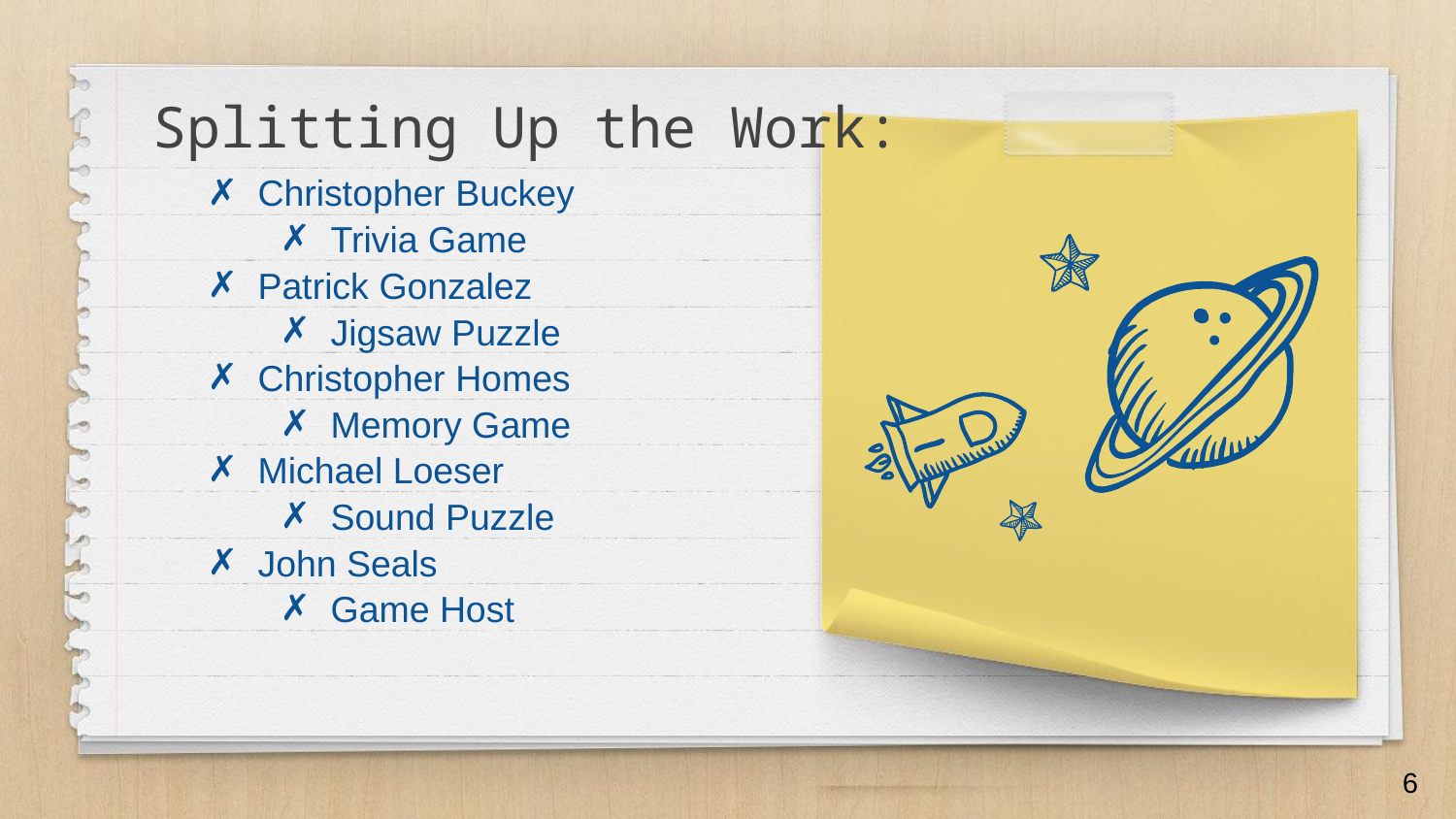

Splitting Up the Work:
Christopher Buckey
Trivia Game
Patrick Gonzalez
Jigsaw Puzzle
Christopher Homes
Memory Game
Michael Loeser
Sound Puzzle
John Seals
Game Host

6